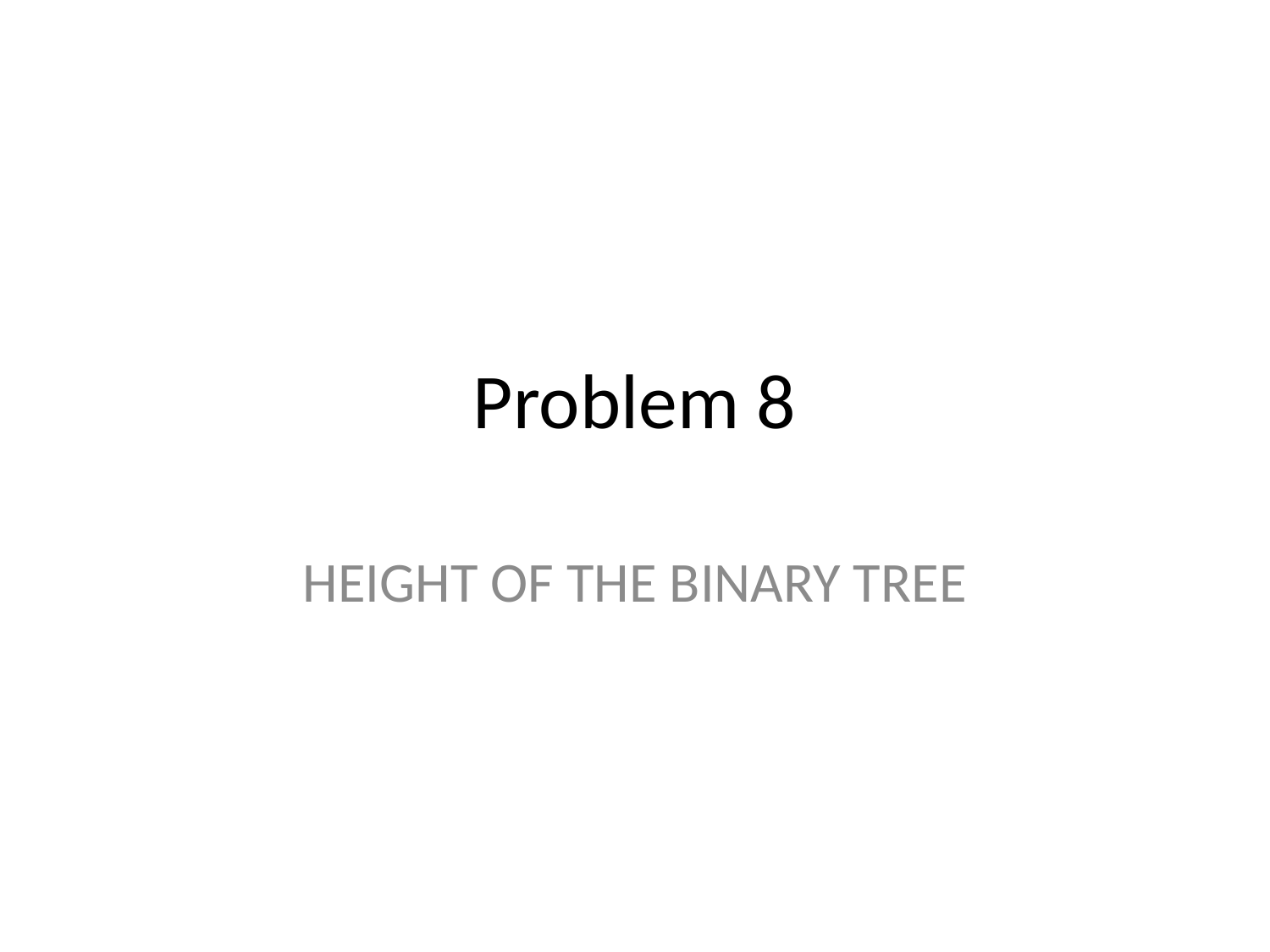

# Problem 8
HEIGHT OF THE BINARY TREE